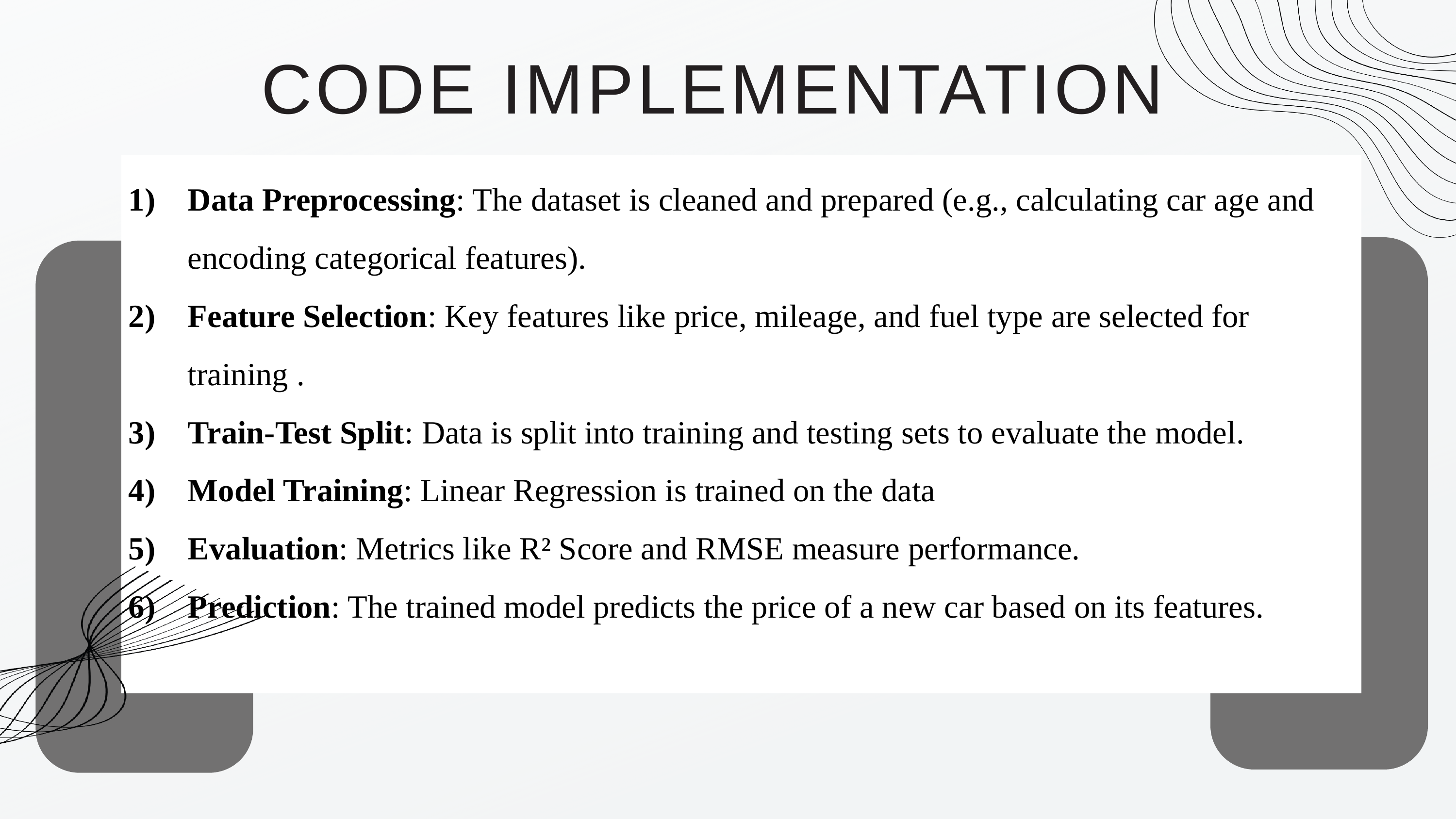

CODE IMPLEMENTATION
Data Preprocessing: The dataset is cleaned and prepared (e.g., calculating car age and encoding categorical features).
Feature Selection: Key features like price, mileage, and fuel type are selected for training .
Train-Test Split: Data is split into training and testing sets to evaluate the model.
Model Training: Linear Regression is trained on the data
Evaluation: Metrics like R² Score and RMSE measure performance.
Prediction: The trained model predicts the price of a new car based on its features.